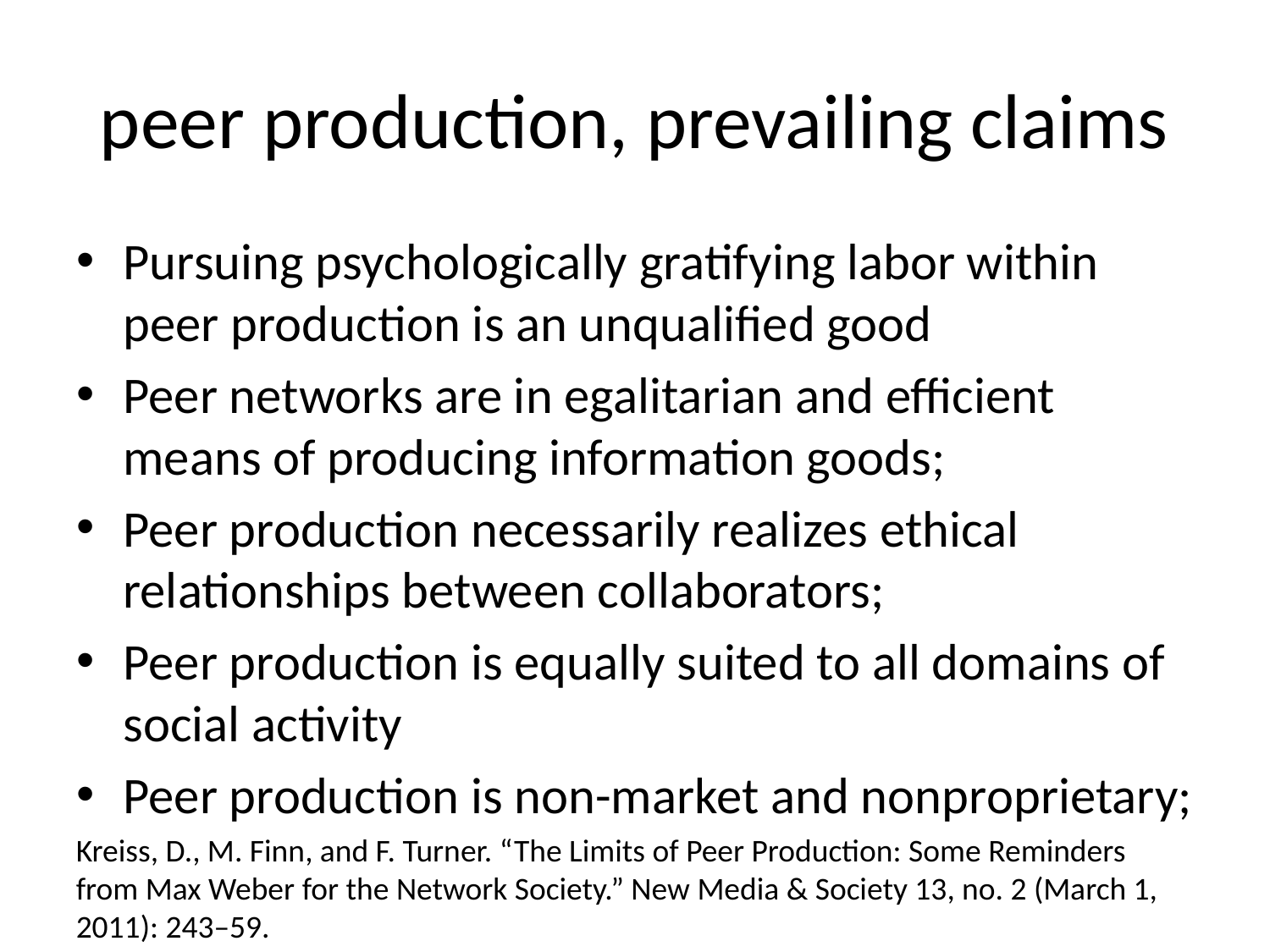

# peer production, prevailing claims
Pursuing psychologically gratifying labor within peer production is an unqualified good
Peer networks are in egalitarian and efficient means of producing information goods;
Peer production necessarily realizes ethical relationships between collaborators;
Peer production is equally suited to all domains of social activity
Peer production is non-market and nonproprietary;
Kreiss, D., M. Finn, and F. Turner. “The Limits of Peer Production: Some Reminders from Max Weber for the Network Society.” New Media & Society 13, no. 2 (March 1, 2011): 243–59.